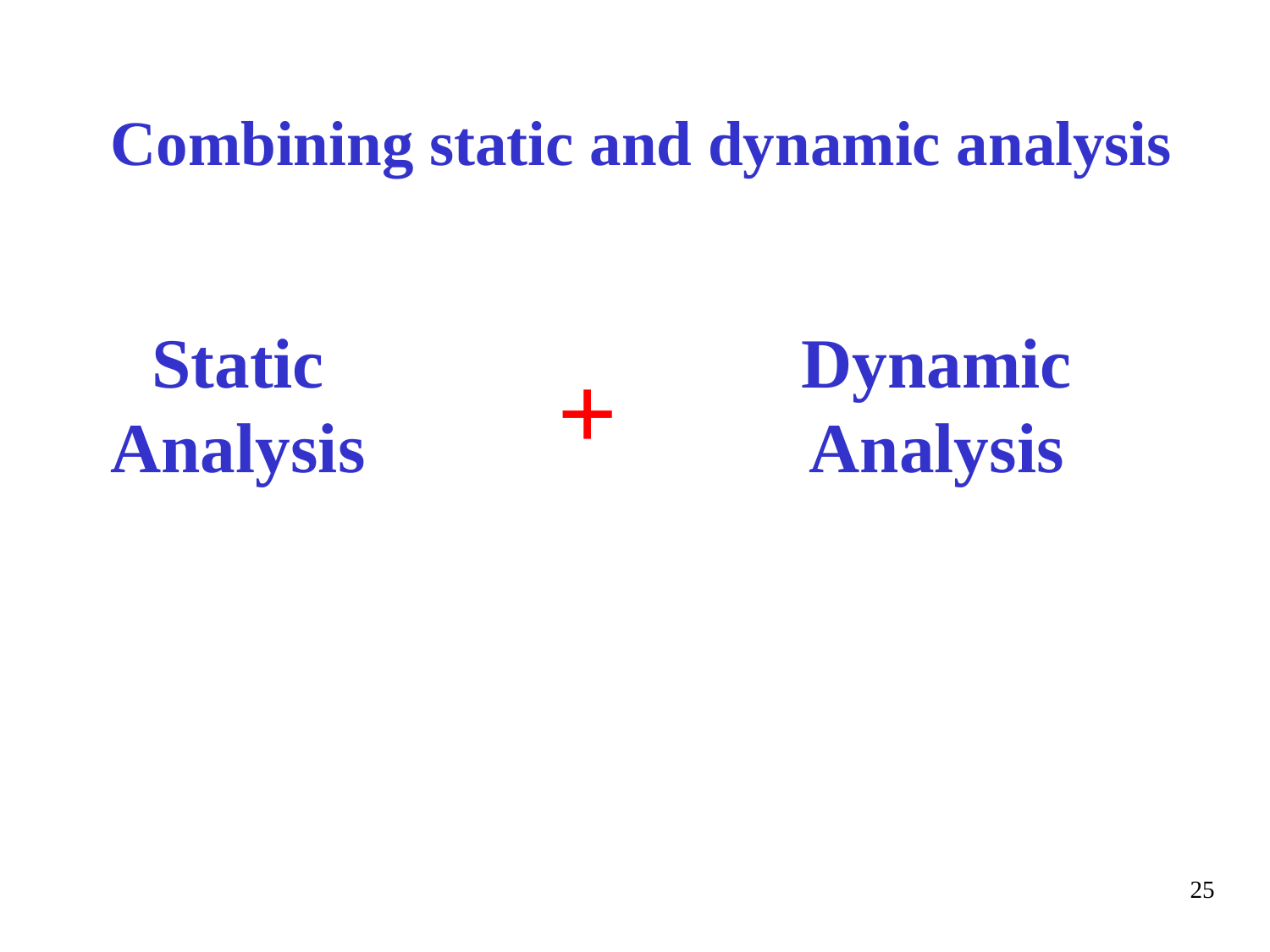

Combining static and dynamic analysis
# Static Analysis
Dynamic Analysis
+
25